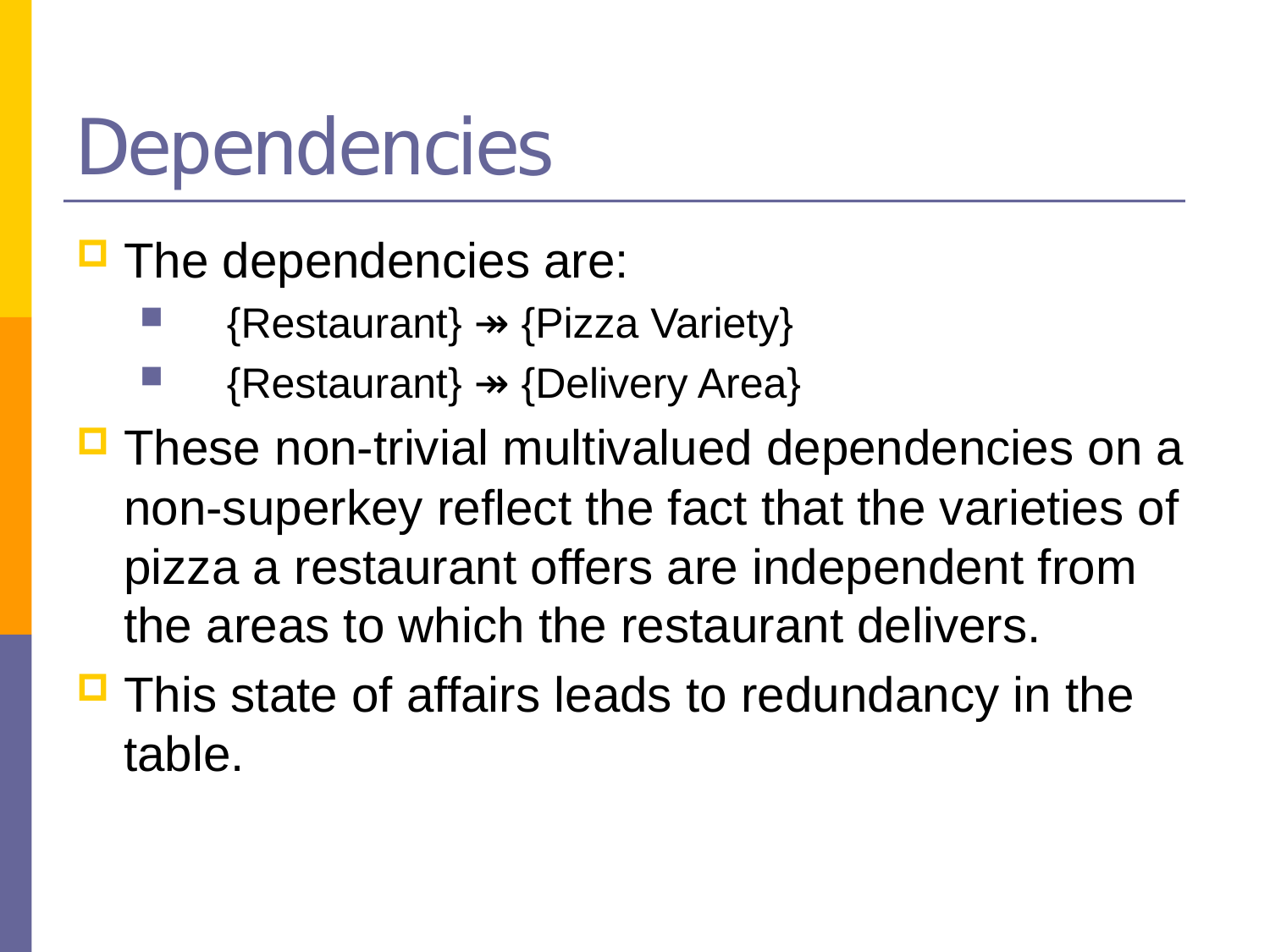

# Dependencies
The dependencies are:
    {Restaurant} ↠ {Pizza Variety}
    {Restaurant} ↠ {Delivery Area}
These non-trivial multivalued dependencies on a non-superkey reflect the fact that the varieties of pizza a restaurant offers are independent from the areas to which the restaurant delivers.
This state of affairs leads to redundancy in the table.